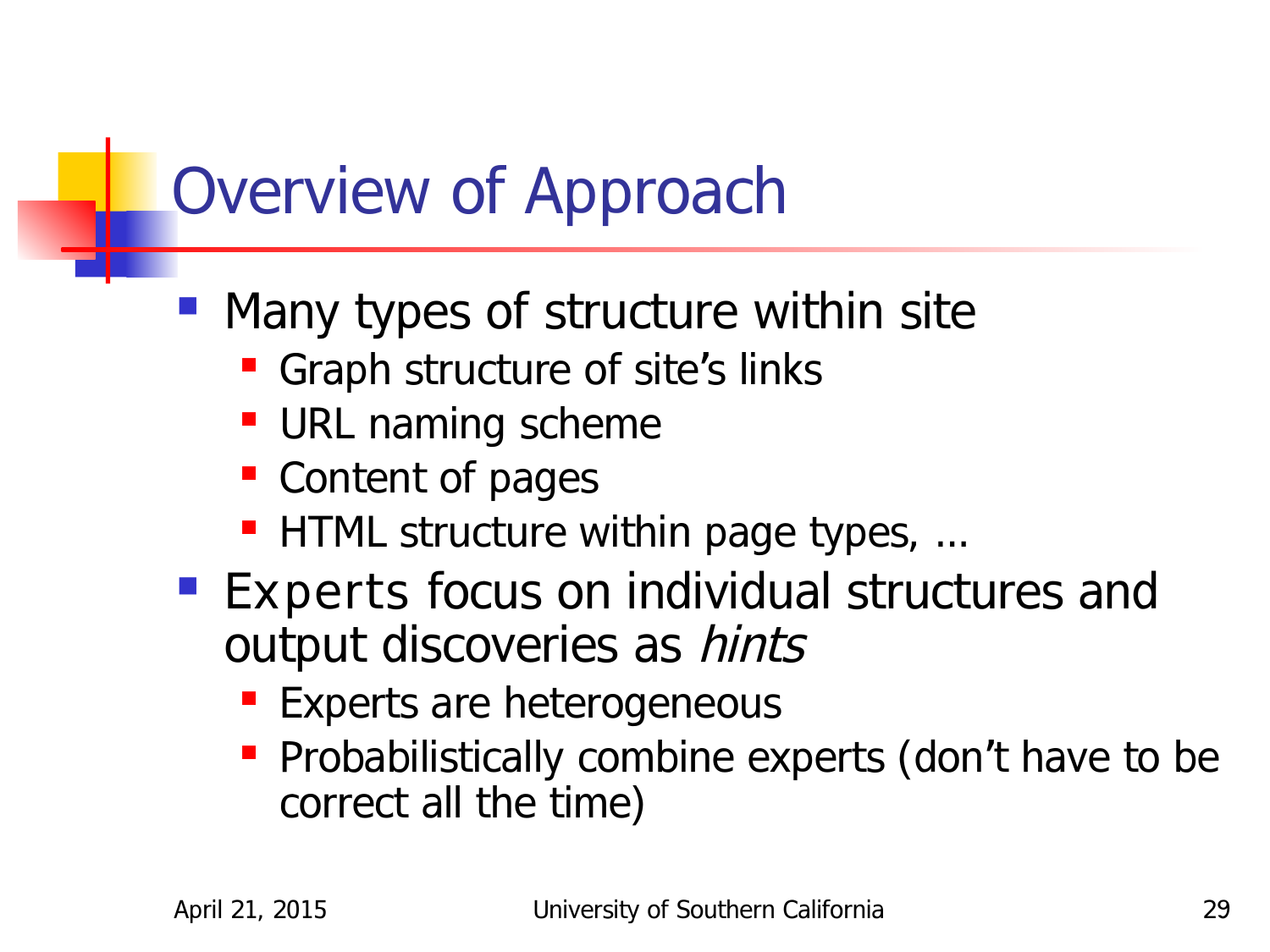

# Overview of Approach
Many types of structure within site
Graph structure of site’s links
URL naming scheme
Content of pages
HTML structure within page types, …
Experts focus on individual structures and output discoveries as hints
Experts are heterogeneous
Probabilistically combine experts (don’t have to be correct all the time)
April 21, 2015
University of Southern California
29